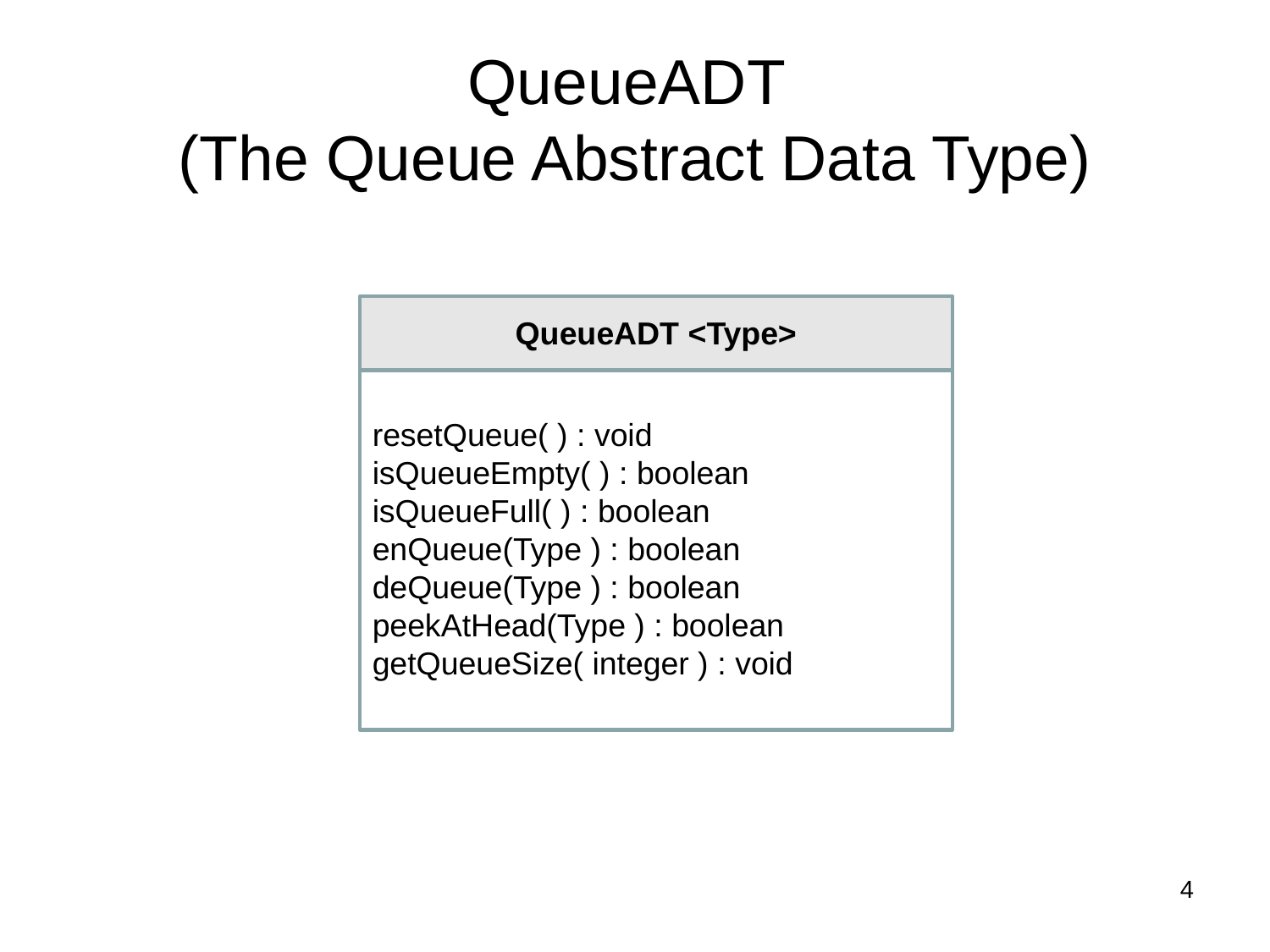

# QueueADT (The Queue Abstract Data Type)

QueueADT <Type>

resetQueue( ) : void
isQueueEmpty( ) : boolean
isQueueFull( ) : boolean
enQueue(Type ) : boolean
deQueue(Type ) : boolean
peekAtHead(Type ) : boolean
getQueueSize( integer ) : void
4